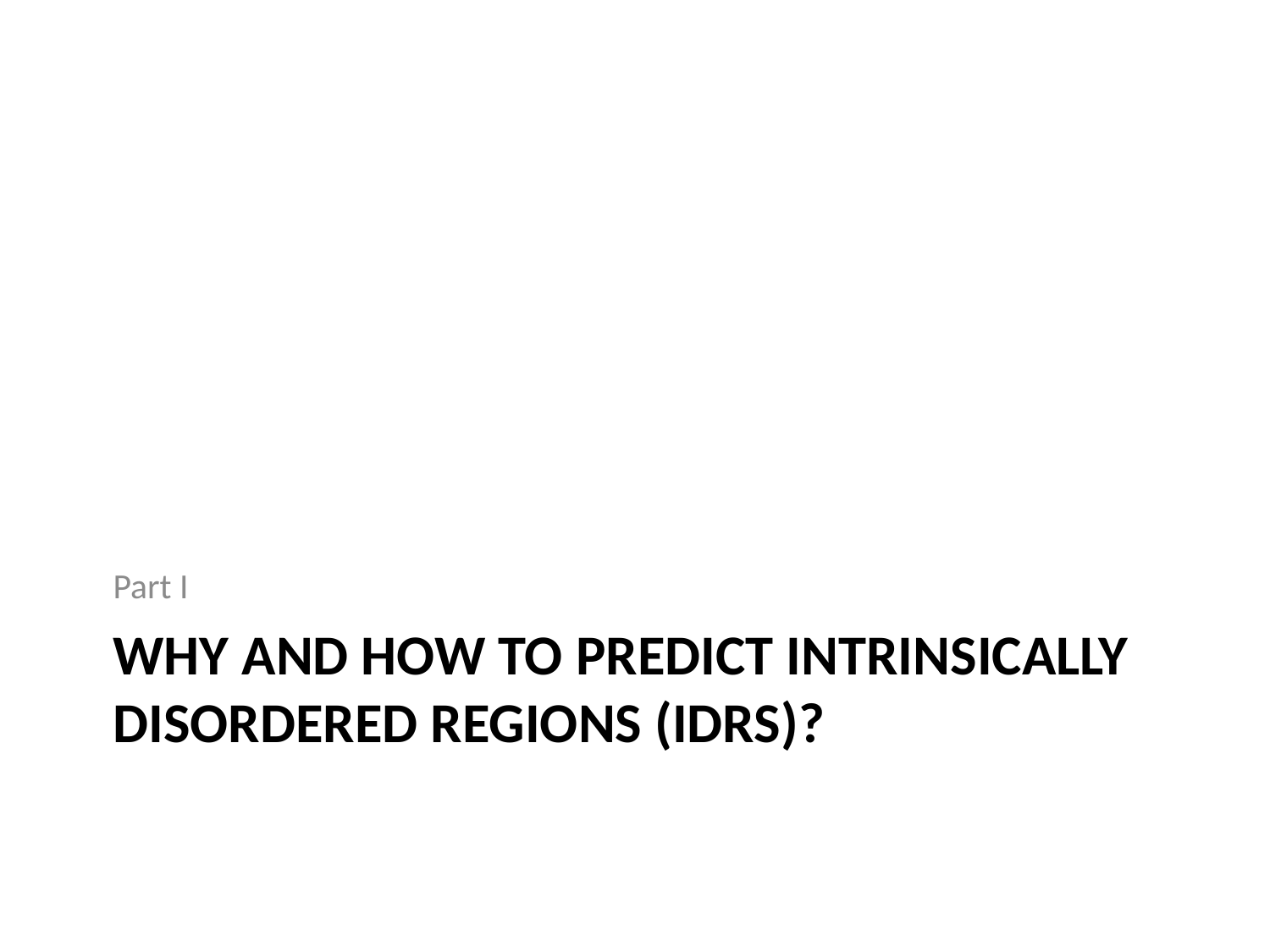

Part I
# Why and how to predict Intrinsically Disordered Regions (IDRs)?